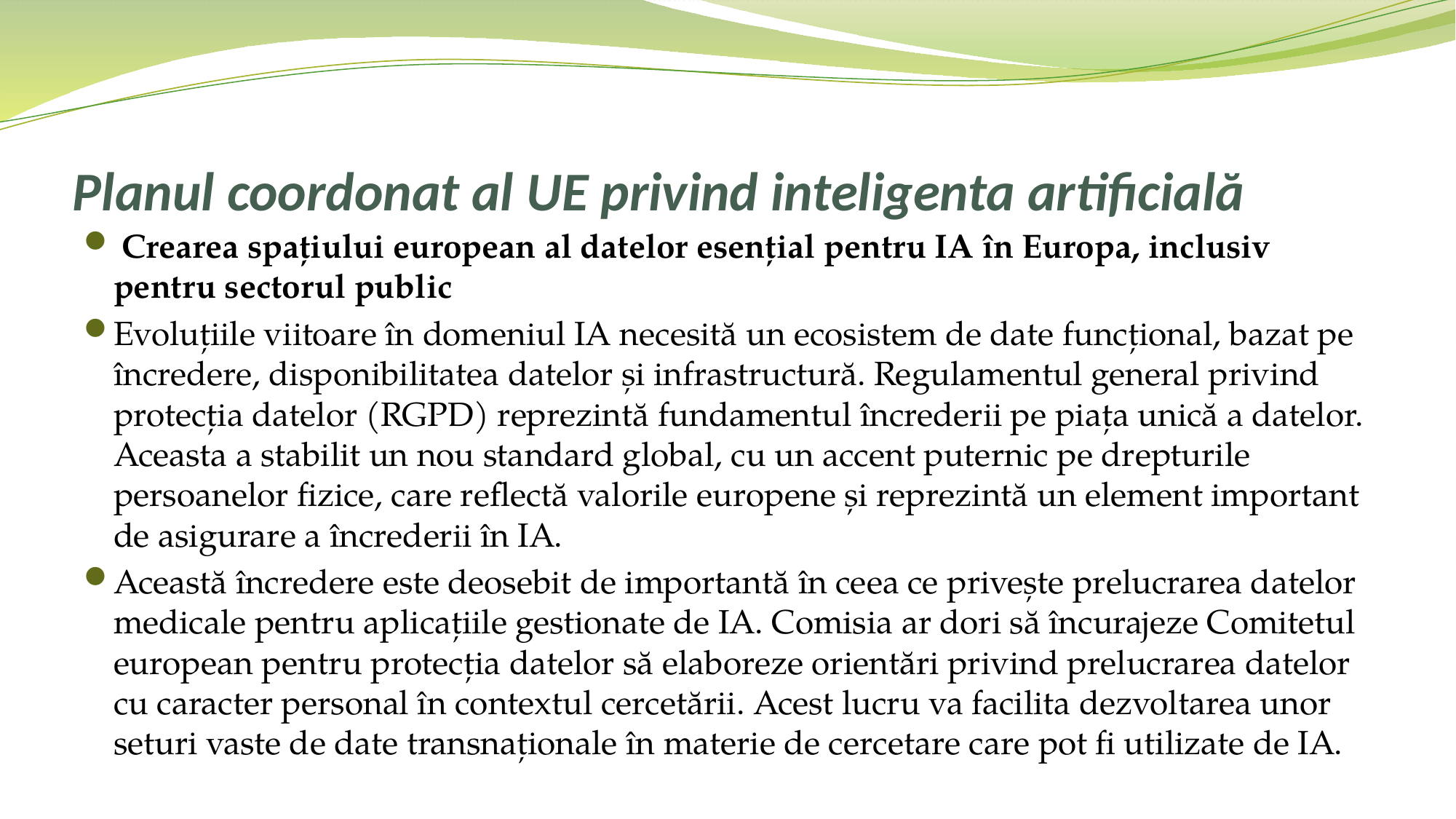

# Planul coordonat al UE privind inteligenta artificială
 Crearea spațiului european al datelor esențial pentru IA în Europa, inclusiv pentru sectorul public
Evoluțiile viitoare în domeniul IA necesită un ecosistem de date funcțional, bazat pe încredere, disponibilitatea datelor și infrastructură. Regulamentul general privind protecția datelor (RGPD) reprezintă fundamentul încrederii pe piața unică a datelor. Aceasta a stabilit un nou standard global, cu un accent puternic pe drepturile persoanelor fizice, care reflectă valorile europene și reprezintă un element important de asigurare a încrederii în IA.
Această încredere este deosebit de importantă în ceea ce privește prelucrarea datelor medicale pentru aplicațiile gestionate de IA. Comisia ar dori să încurajeze Comitetul european pentru protecția datelor să elaboreze orientări privind prelucrarea datelor cu caracter personal în contextul cercetării. Acest lucru va facilita dezvoltarea unor seturi vaste de date transnaționale în materie de cercetare care pot fi utilizate de IA.